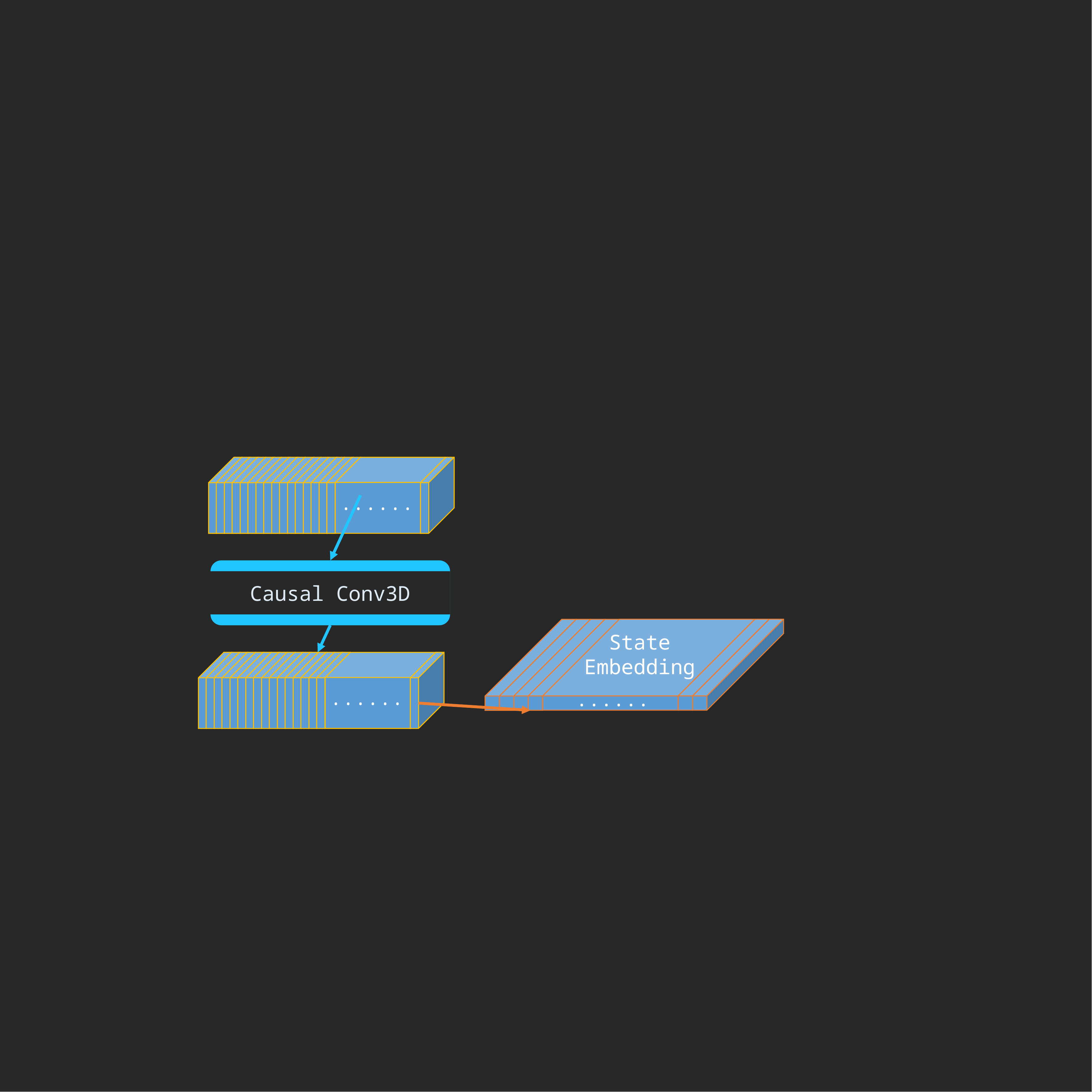

......

Causal Conv3D

......
State Embedding

......